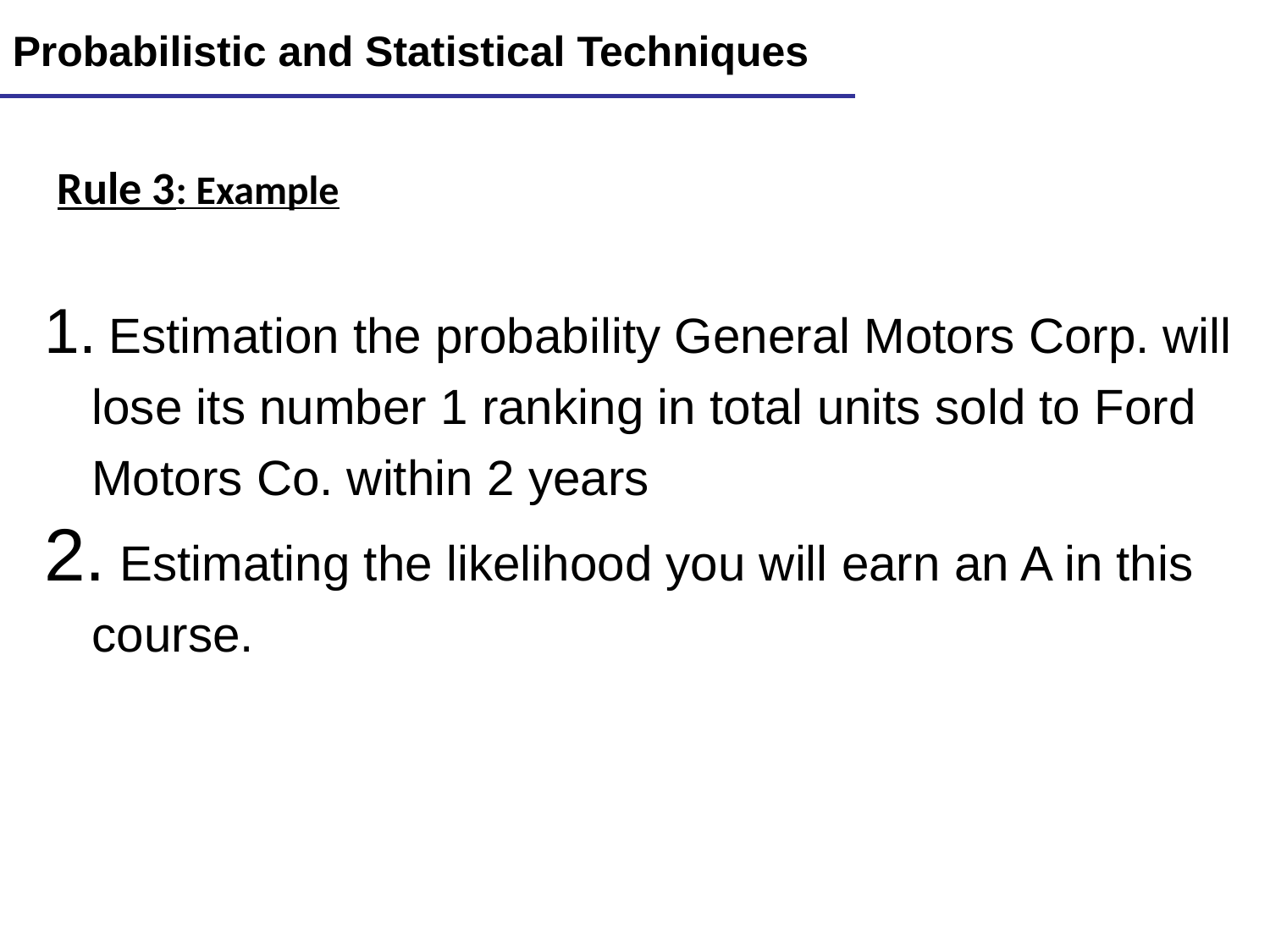

Lecture 8
18
Probabilistic and Statistical Techniques

Rule 3: Example

 Estimation the probability General Motors Corp. will lose its number 1 ranking in total units sold to Ford Motors Co. within 2 years
 Estimating the likelihood you will earn an A in this course.